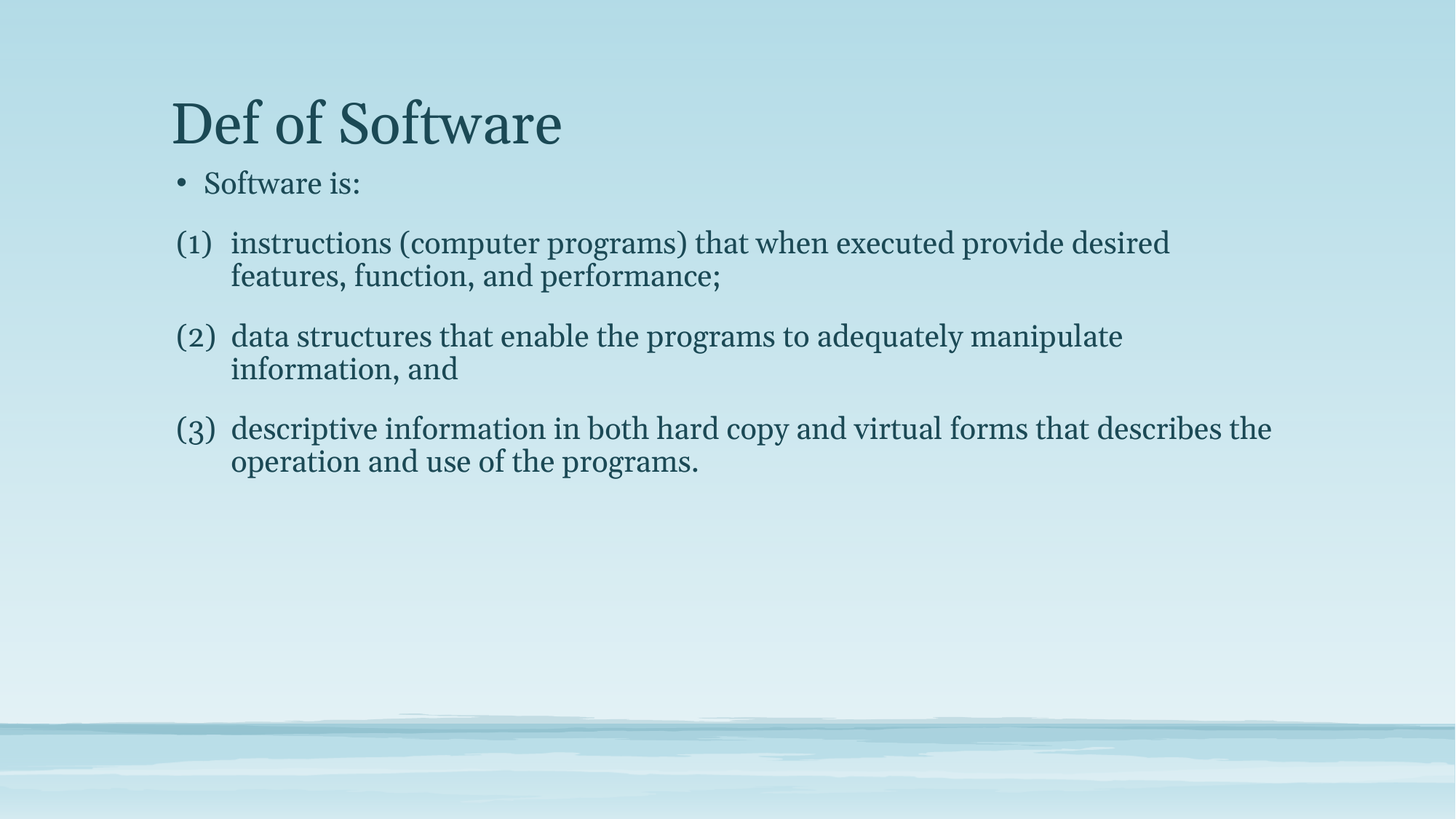

# Def of Software
Software is:
instructions (computer programs) that when executed provide desired features, function, and performance;
data structures that enable the programs to adequately manipulate information, and
descriptive information in both hard copy and virtual forms that describes the operation and use of the programs.